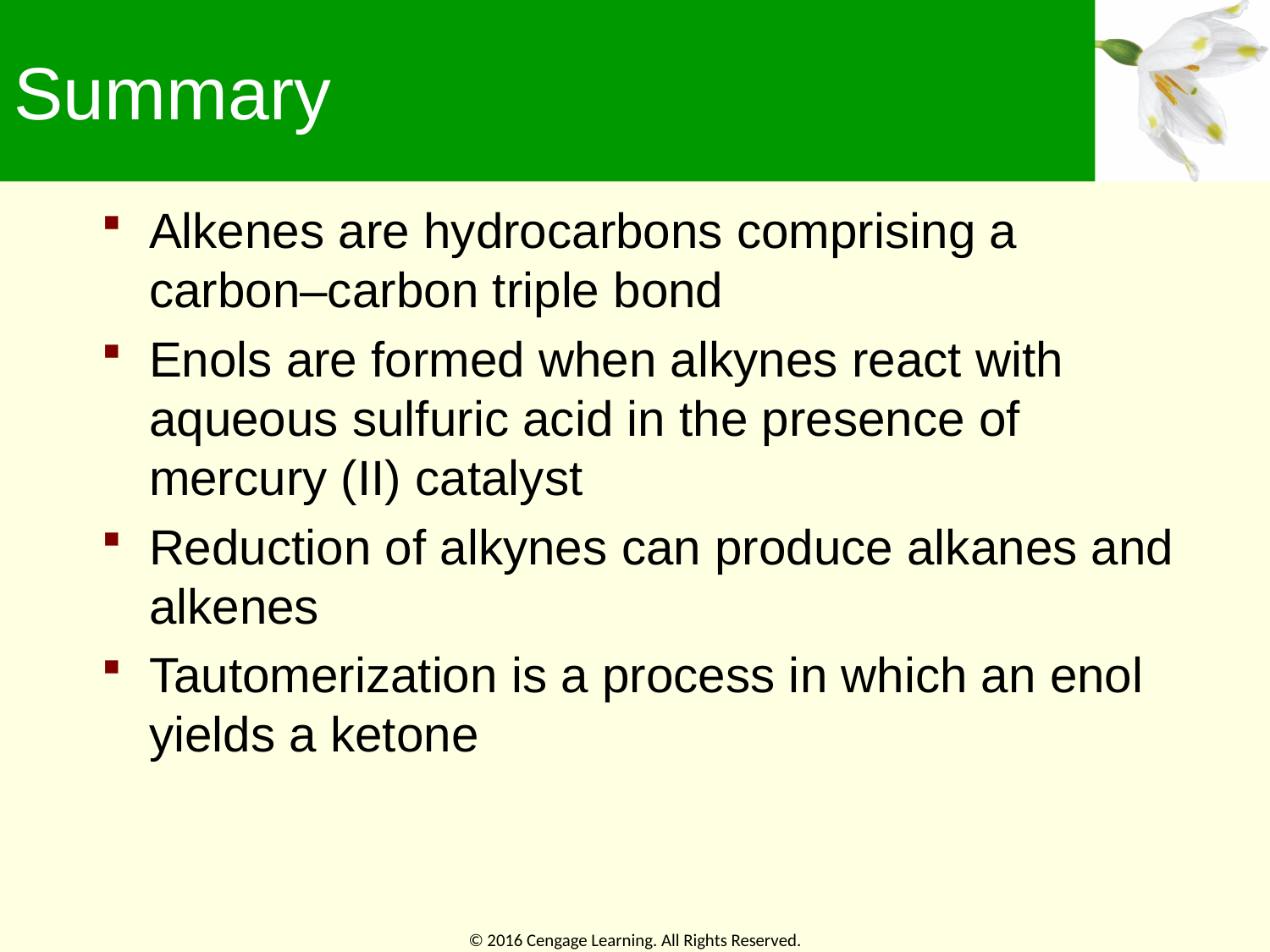

# Summary
Alkenes are hydrocarbons comprising a  carbon–carbon triple bond
Enols are formed when alkynes react with aqueous sulfuric acid in the presence of mercury (II) catalyst
Reduction of alkynes can produce alkanes and alkenes
Tautomerization is a process in which an enol yields a ketone